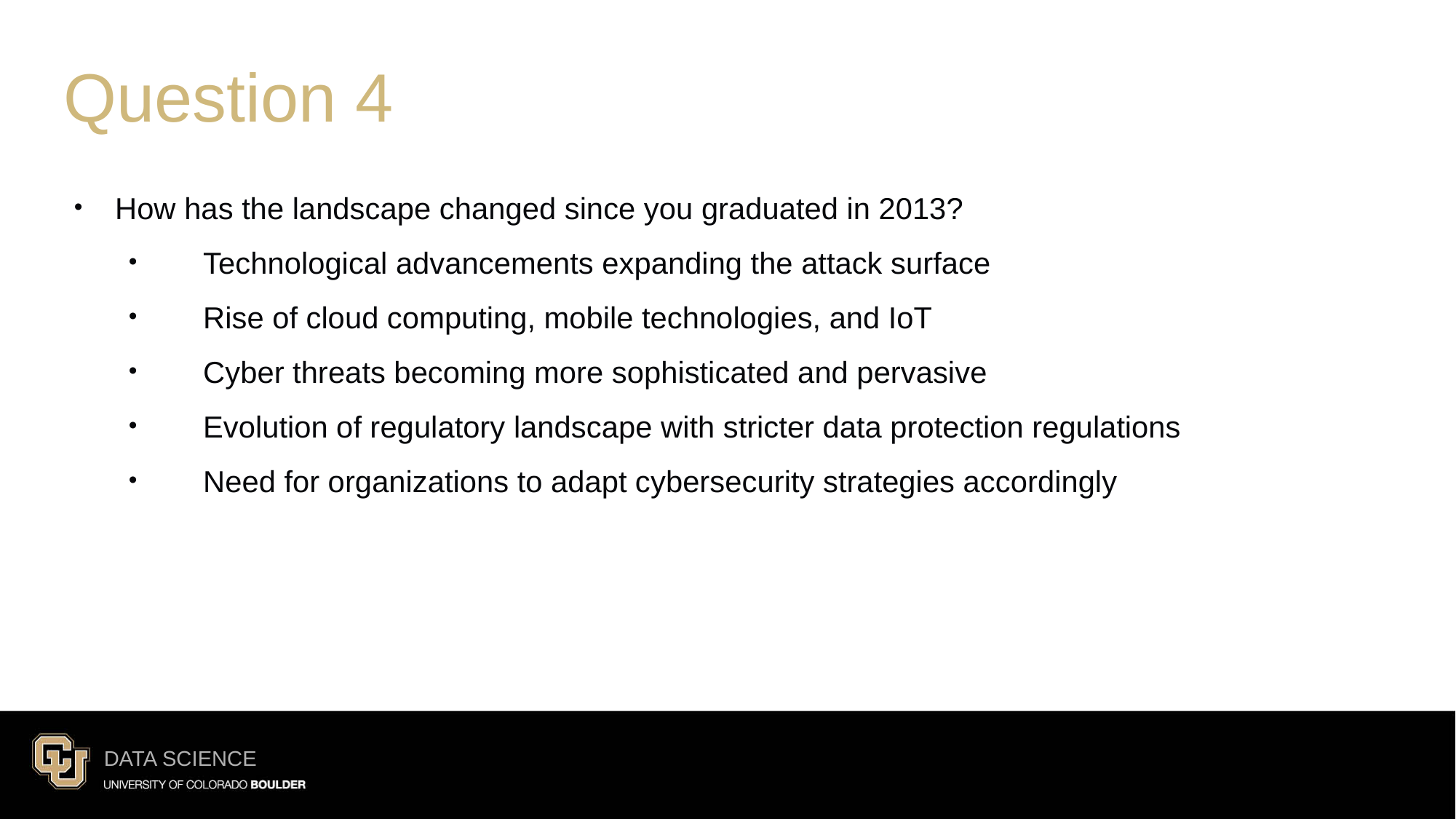

Question 4
How has the landscape changed since you graduated in 2013?
    Technological advancements expanding the attack surface
    Rise of cloud computing, mobile technologies, and IoT
    Cyber threats becoming more sophisticated and pervasive
    Evolution of regulatory landscape with stricter data protection regulations
    Need for organizations to adapt cybersecurity strategies accordingly
DATA SCIENCE